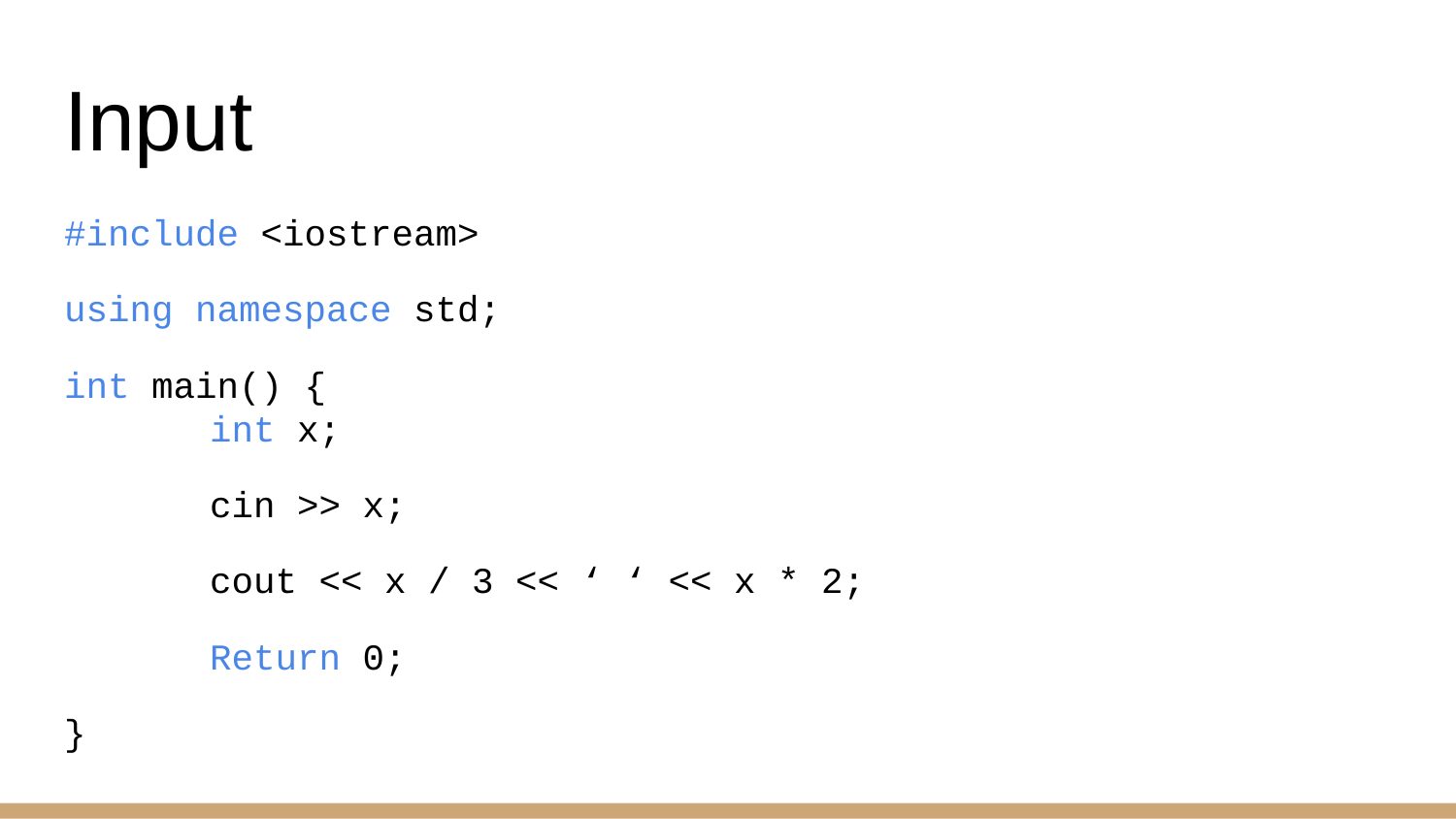

# Input
#include <iostream>
using namespace std;
int main() {
	int x;
	cin >> x;
	cout << x / 3 << ‘ ‘ << x * 2;
	Return 0;
}